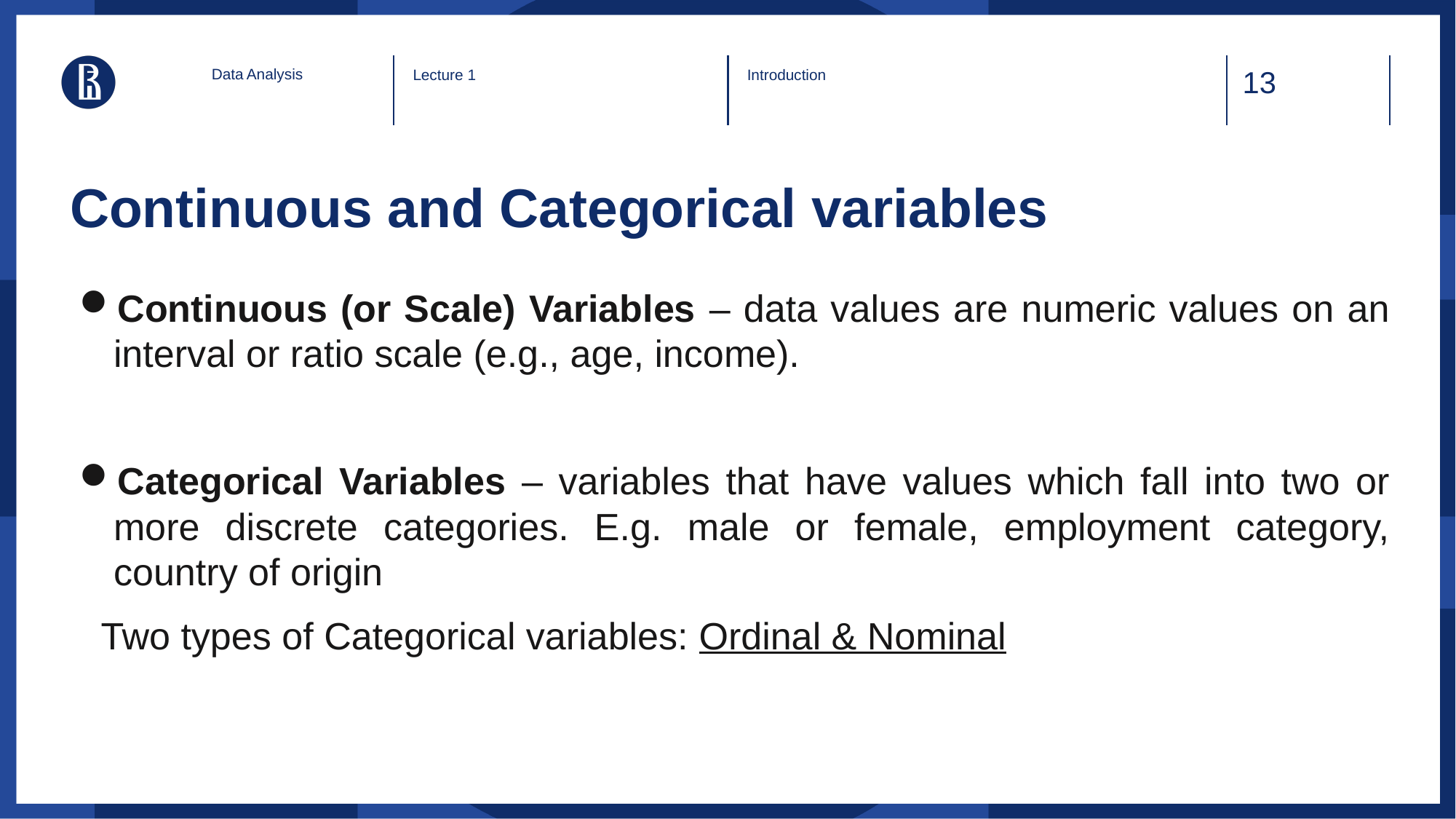

Data Analysis
Lecture 1
Introduction
# Continuous and Categorical variables
Continuous (or Scale) Variables – data values are numeric values on an interval or ratio scale (e.g., age, income).

Categorical Variables – variables that have values which fall into two or more discrete categories. E.g. male or female, employment category, country of origin
  Two types of Categorical variables: Ordinal & Nominal